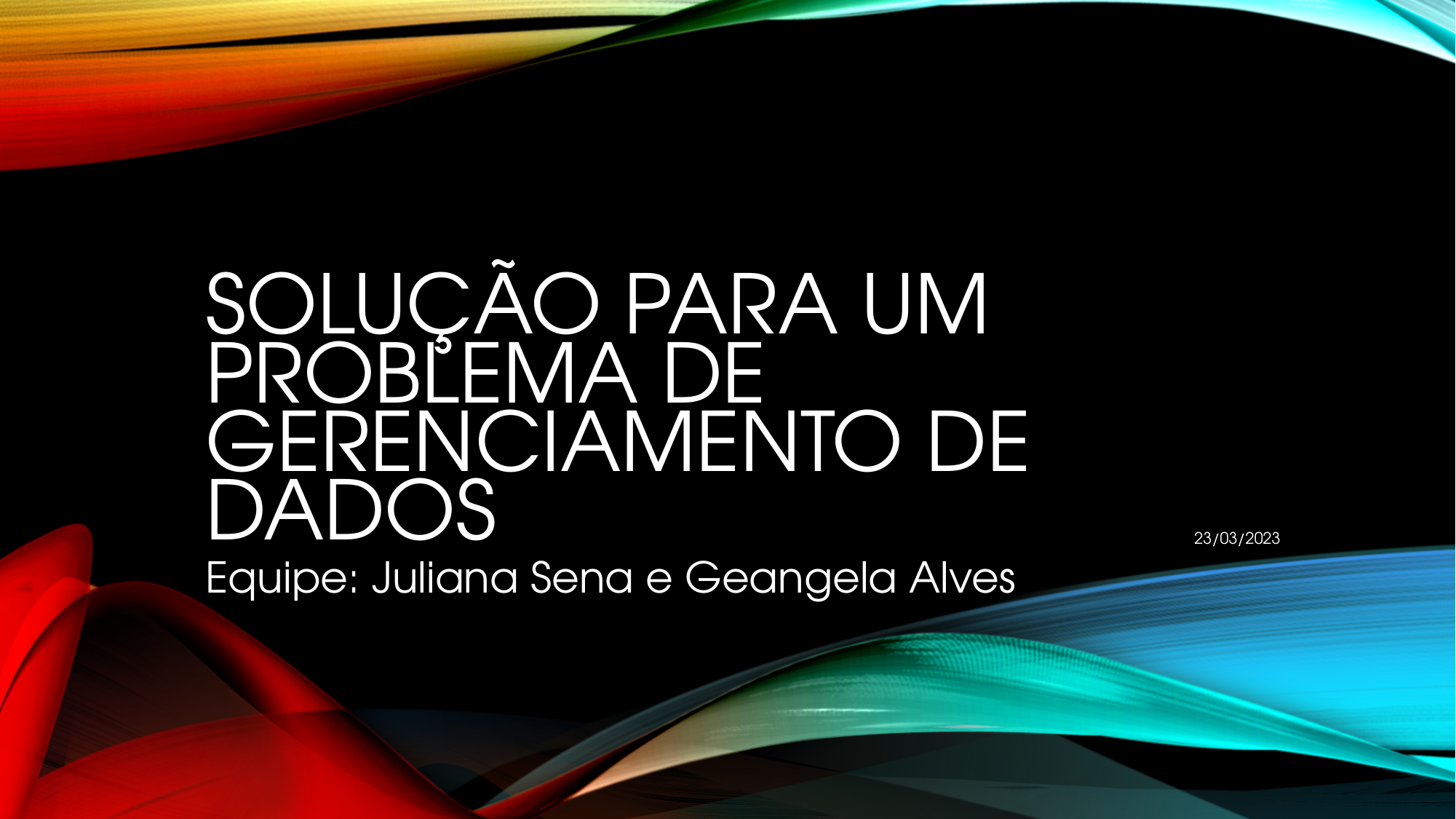

# Solução para um problema de Gerenciamento de dados
23/03/2023
Equipe: Juliana Sena e Geangela Alves